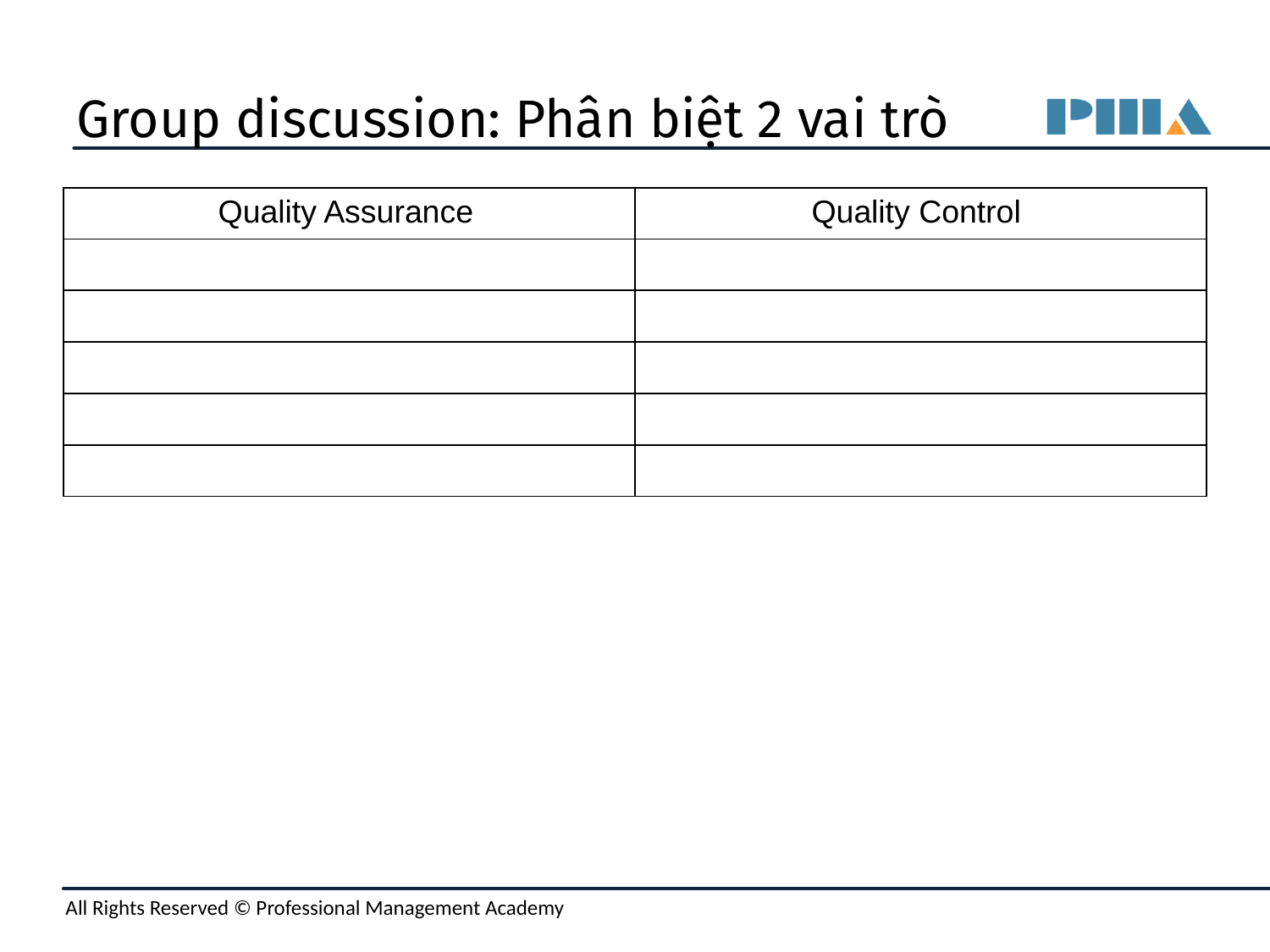

# Group discussion: Phân biệt 2 vai trò

| Quality Assurance | Quality Control |
| --- | --- |
|  |  |
|  |  |
|  |  |
|  |  |
|  |  |